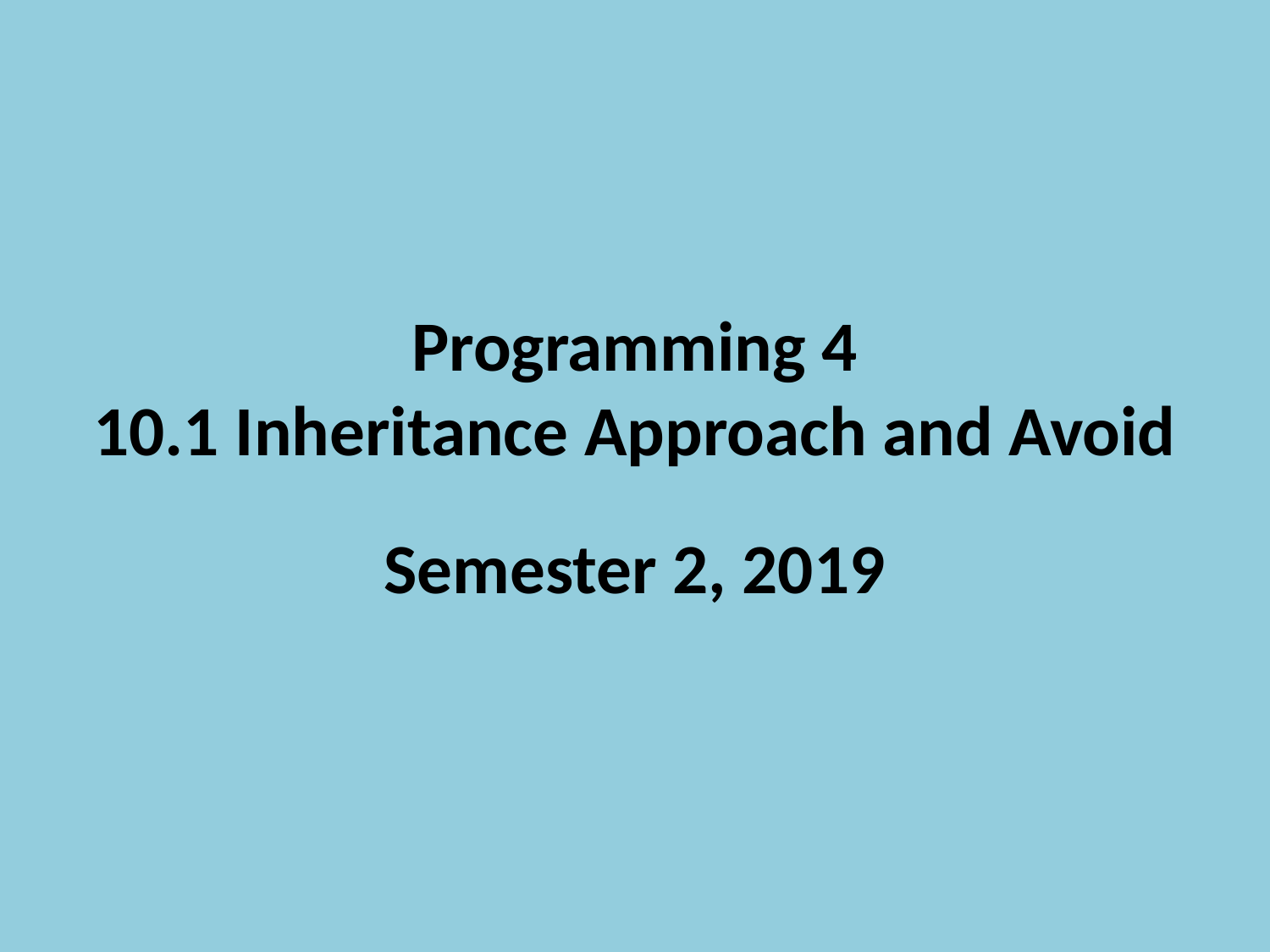

Programming 4
10.1 Inheritance Approach and Avoid

Semester 2, 2019